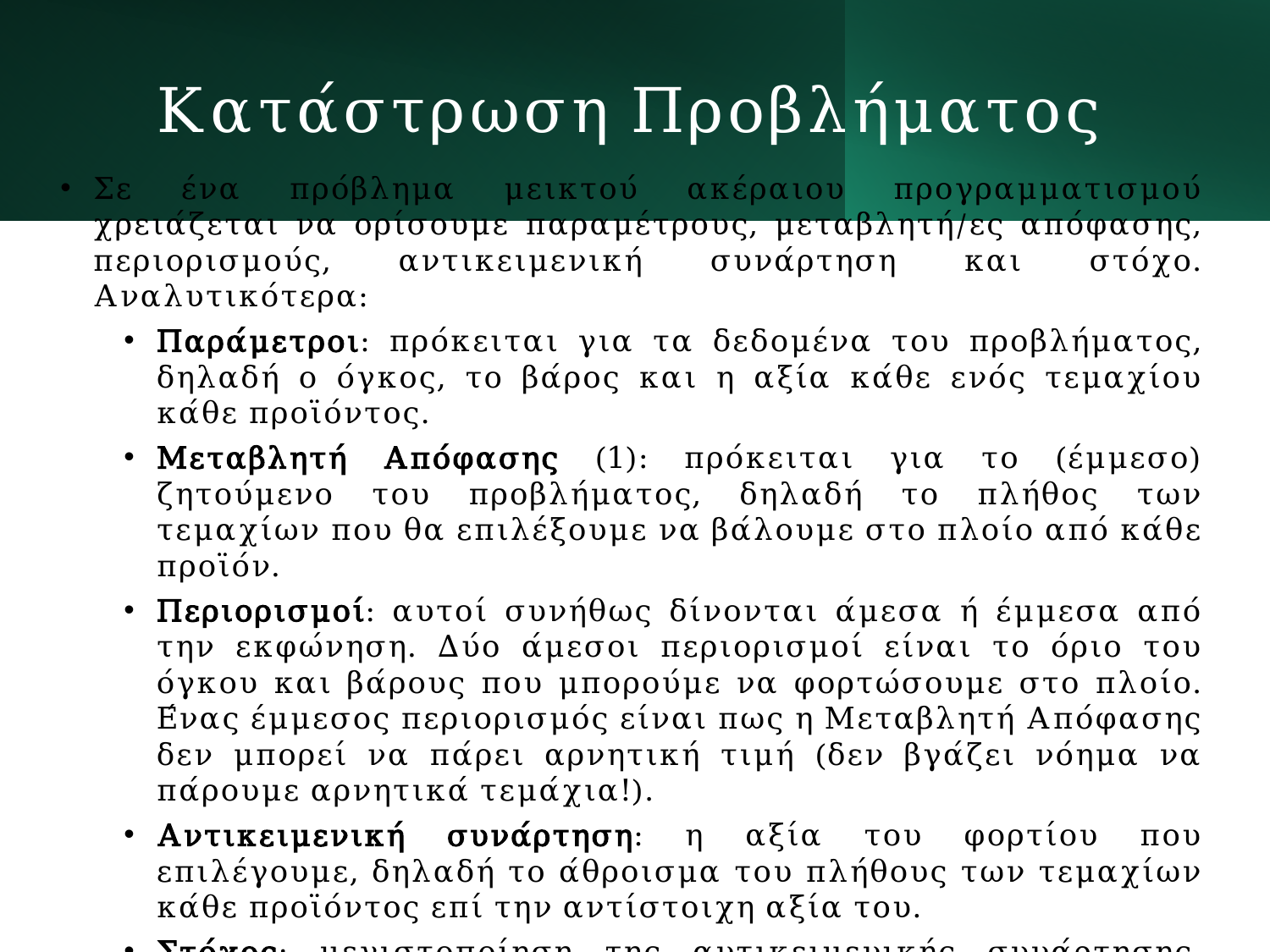

# Κατάστρωση Προβλήματος
Σε ένα πρόβλημα μεικτού ακέραιου προγραμματισμού χρειάζεται να ορίσουμε παραμέτρους, μεταβλητή/ες απόφασης, περιορισμούς, αντικειμενική συνάρτηση και στόχο. Αναλυτικότερα:
Παράμετροι: πρόκειται για τα δεδομένα του προβλήματος, δηλαδή ο όγκος, το βάρος και η αξία κάθε ενός τεμαχίου κάθε προϊόντος.
Μεταβλητή Απόφασης (1): πρόκειται για το (έμμεσο) ζητούμενο του προβλήματος, δηλαδή το πλήθος των τεμαχίων που θα επιλέξουμε να βάλουμε στο πλοίο από κάθε προϊόν.
Περιορισμοί: αυτοί συνήθως δίνονται άμεσα ή έμμεσα από την εκφώνηση. Δύο άμεσοι περιορισμοί είναι το όριο του όγκου και βάρους που μπορούμε να φορτώσουμε στο πλοίο. Ένας έμμεσος περιορισμός είναι πως η Μεταβλητή Απόφασης δεν μπορεί να πάρει αρνητική τιμή (δεν βγάζει νόημα να πάρουμε αρνητικά τεμάχια!).
Αντικειμενική συνάρτηση: η αξία του φορτίου που επιλέγουμε, δηλαδή το άθροισμα του πλήθους των τεμαχίων κάθε προϊόντος επί την αντίστοιχη αξία του.
Στόχος: μεγιστοποίηση της αντικειμενικής συνάρτησης, αφού ψάχνουμε το πιο πολύτιμο φορτίο.